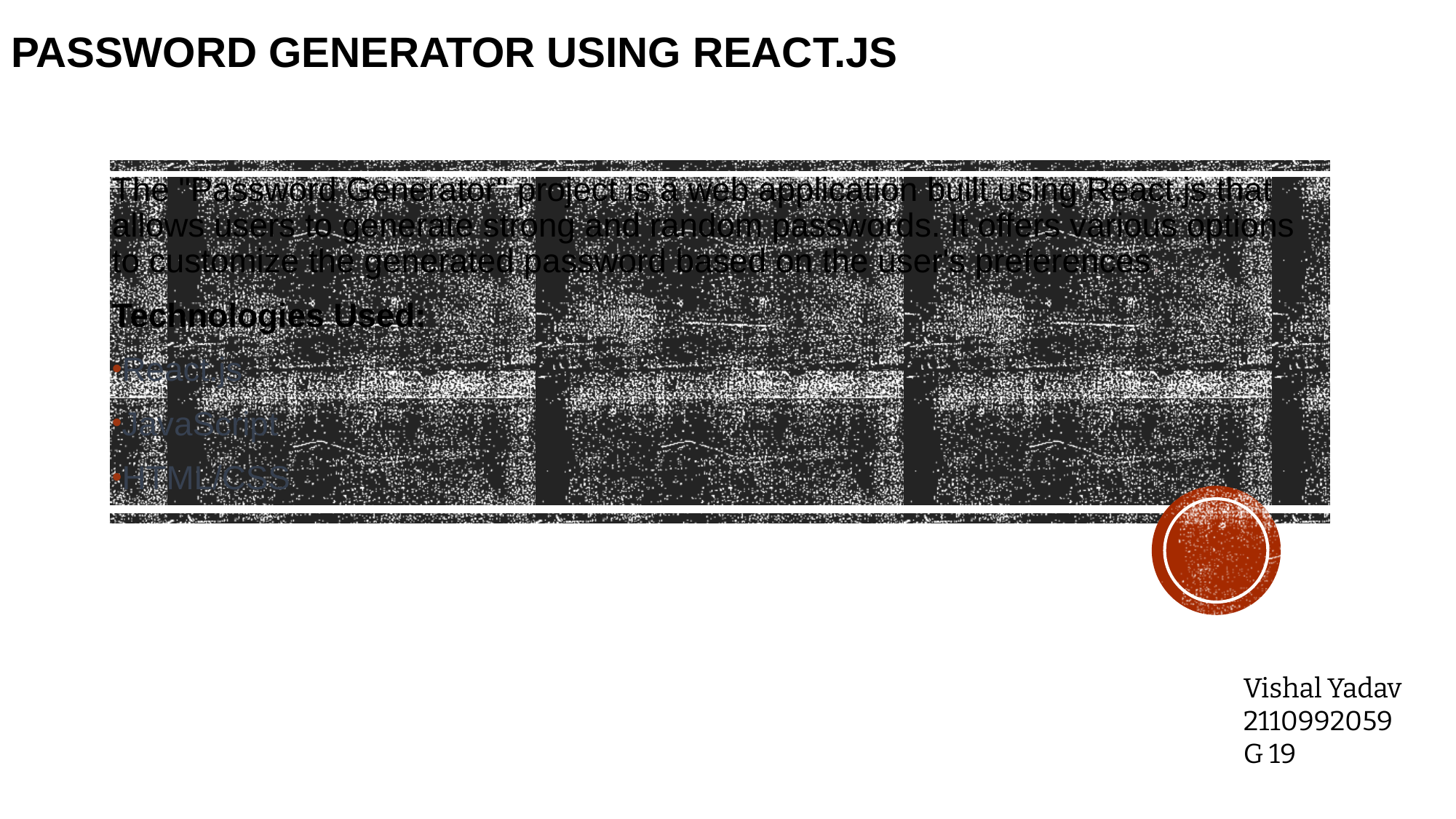

# Password Generator using React.js
The "Password Generator" project is a web application built using React.js that allows users to generate strong and random passwords. It offers various options to customize the generated password based on the user's preferences.
Technologies Used:
React.js
JavaScript
HTML/CSS

Vishal Yadav
2110992059
G 19